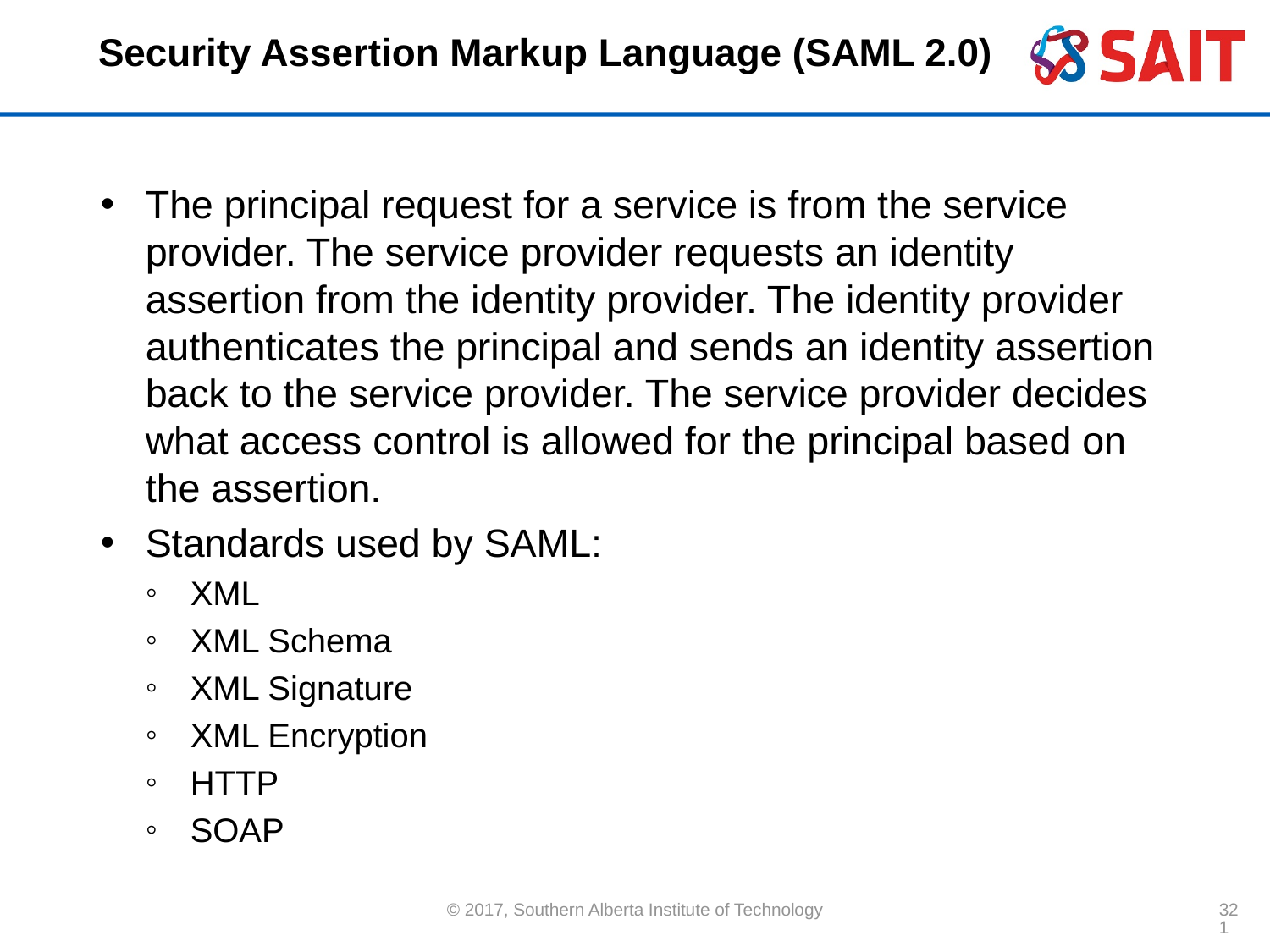

# Security Assertion Markup Language (SAML 2.0)
The principal request for a service is from the service provider. The service provider requests an identity assertion from the identity provider. The identity provider authenticates the principal and sends an identity assertion back to the service provider. The service provider decides what access control is allowed for the principal based on the assertion.
Standards used by SAML:
XML
XML Schema
XML Signature
XML Encryption
HTTP
SOAP